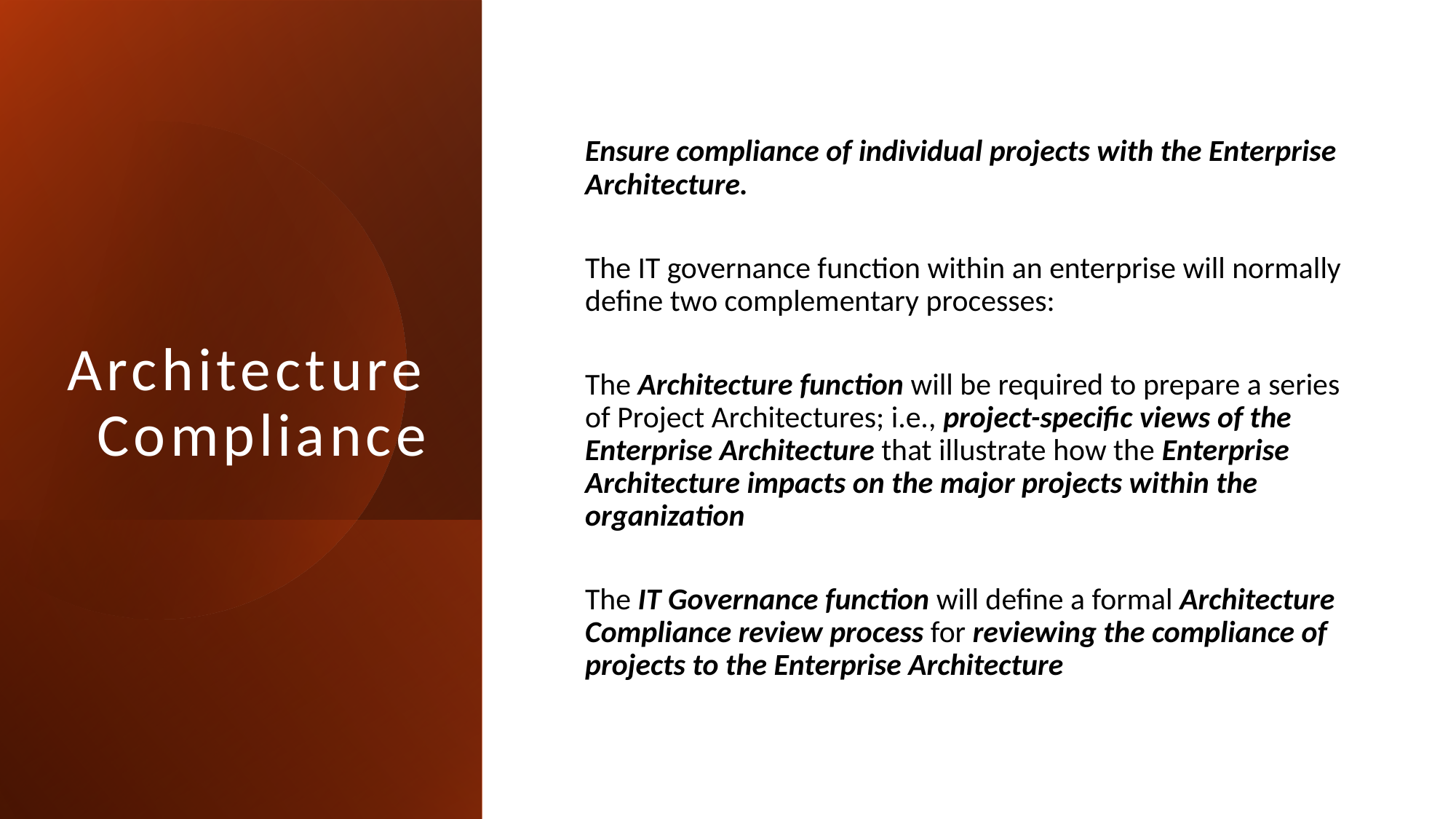

# Architecture Compliance
Ensure compliance of individual projects with the Enterprise Architecture.

The IT governance function within an enterprise will normally define two complementary processes:

The Architecture function will be required to prepare a series of Project Architectures; i.e., project-specific views of the Enterprise Architecture that illustrate how the Enterprise Architecture impacts on the major projects within the organization

The IT Governance function will define a formal Architecture Compliance review process for reviewing the compliance of projects to the Enterprise Architecture